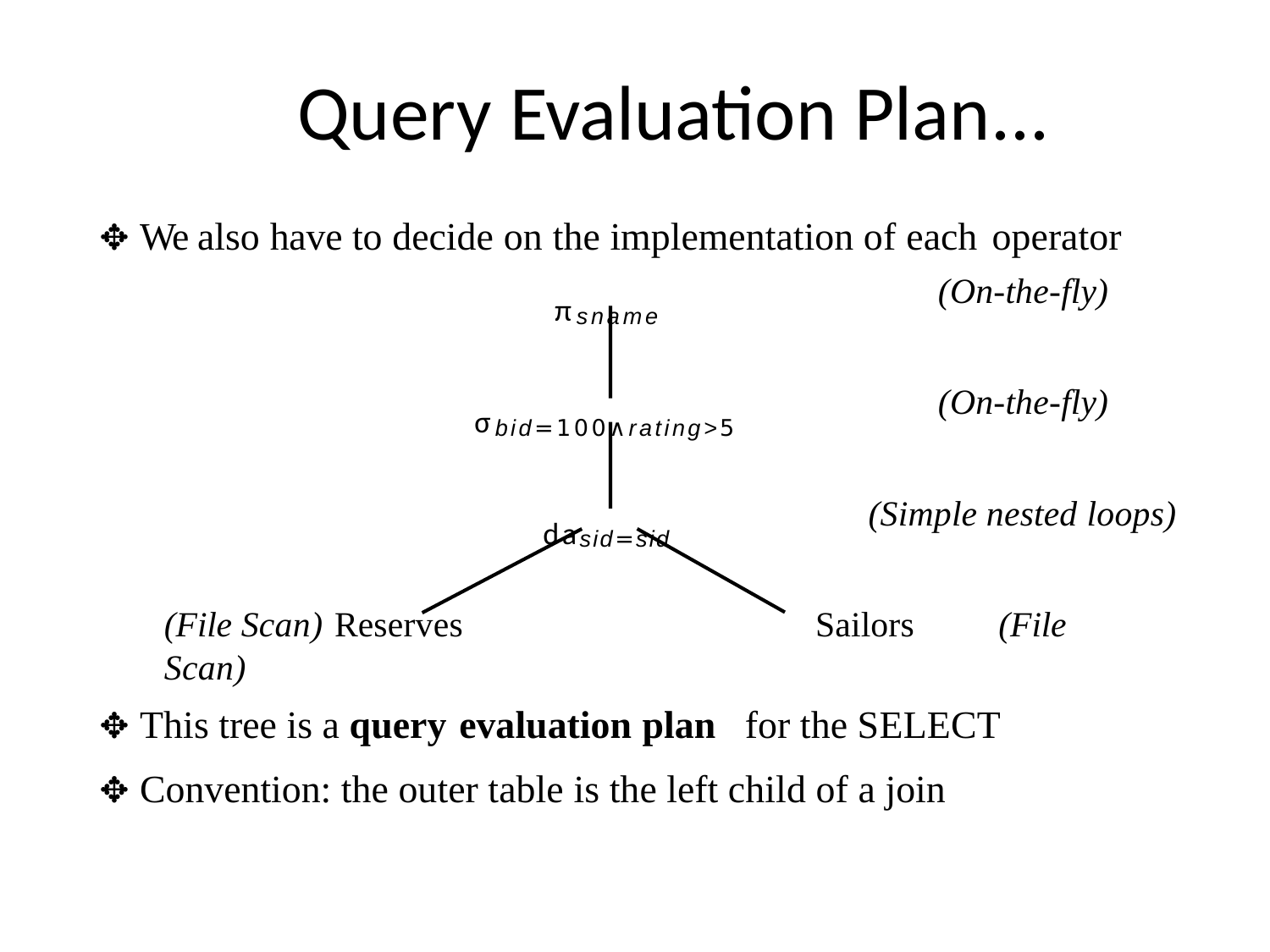

# Query Evaluation Plan...
✥ We also have to decide on the implementation of each operator
(On-the-fly)
πsname

(On-the-fly)
σbid=100∧rating>5

(Simple nested loops)
dasid=sid

(File Scan) Reserves	Sailors	(File Scan)
✥ This tree is a query evaluation plan	for the SELECT
✥ Convention: the outer table is the left child of a join